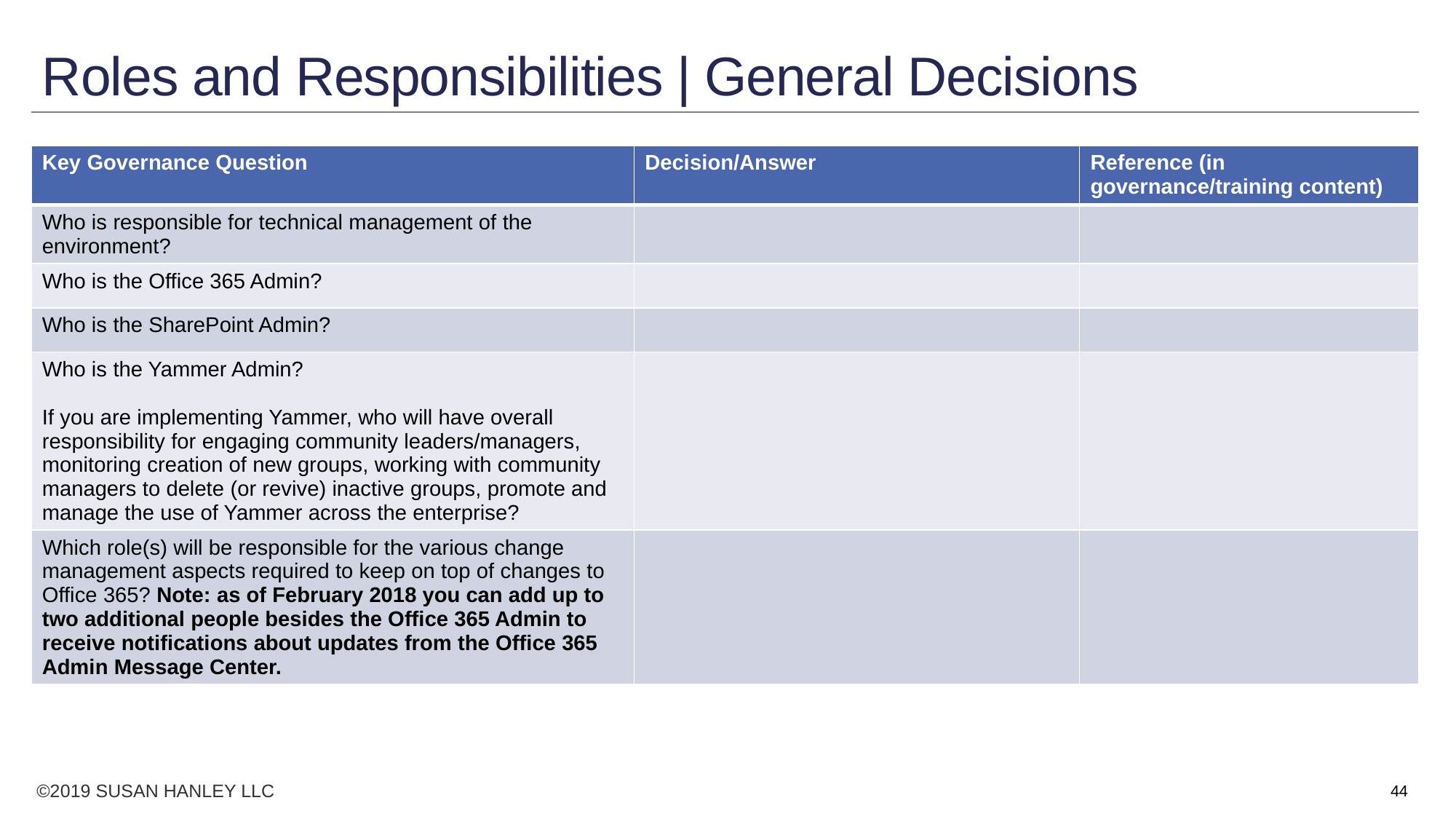

# Roles and Responsibilities | General Decisions
| Key Governance Question | Decision/Answer | Reference (in governance/training content) |
| --- | --- | --- |
| Who is responsible for technical management of the environment? |  |  |
| Who is the Office 365 Admin? |  |  |
| Who is the SharePoint Admin? |  |  |
| Who is the Yammer Admin? If you are implementing Yammer, who will have overall responsibility for engaging community leaders/managers, monitoring creation of new groups, working with community managers to delete (or revive) inactive groups, promote and manage the use of Yammer across the enterprise? |  |  |
| Which role(s) will be responsible for the various change management aspects required to keep on top of changes to Office 365? Note: as of February 2018 you can add up to two additional people besides the Office 365 Admin to receive notifications about updates from the Office 365 Admin Message Center. |  |  |
44